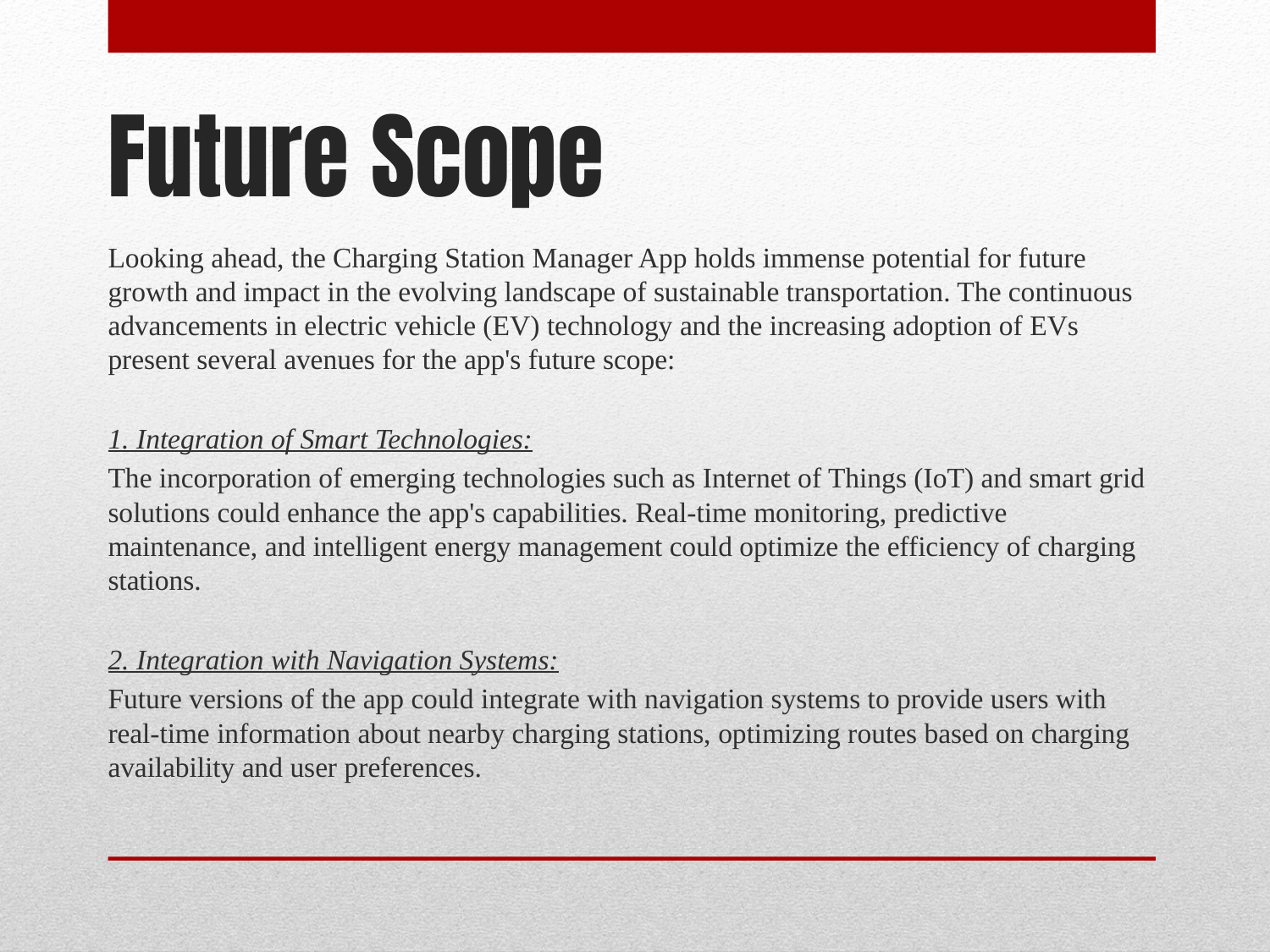

# Future Scope
Looking ahead, the Charging Station Manager App holds immense potential for future growth and impact in the evolving landscape of sustainable transportation. The continuous advancements in electric vehicle (EV) technology and the increasing adoption of EVs present several avenues for the app's future scope:

1. Integration of Smart Technologies:
The incorporation of emerging technologies such as Internet of Things (IoT) and smart grid solutions could enhance the app's capabilities. Real-time monitoring, predictive maintenance, and intelligent energy management could optimize the efficiency of charging stations.

2. Integration with Navigation Systems:
Future versions of the app could integrate with navigation systems to provide users with real-time information about nearby charging stations, optimizing routes based on charging availability and user preferences.